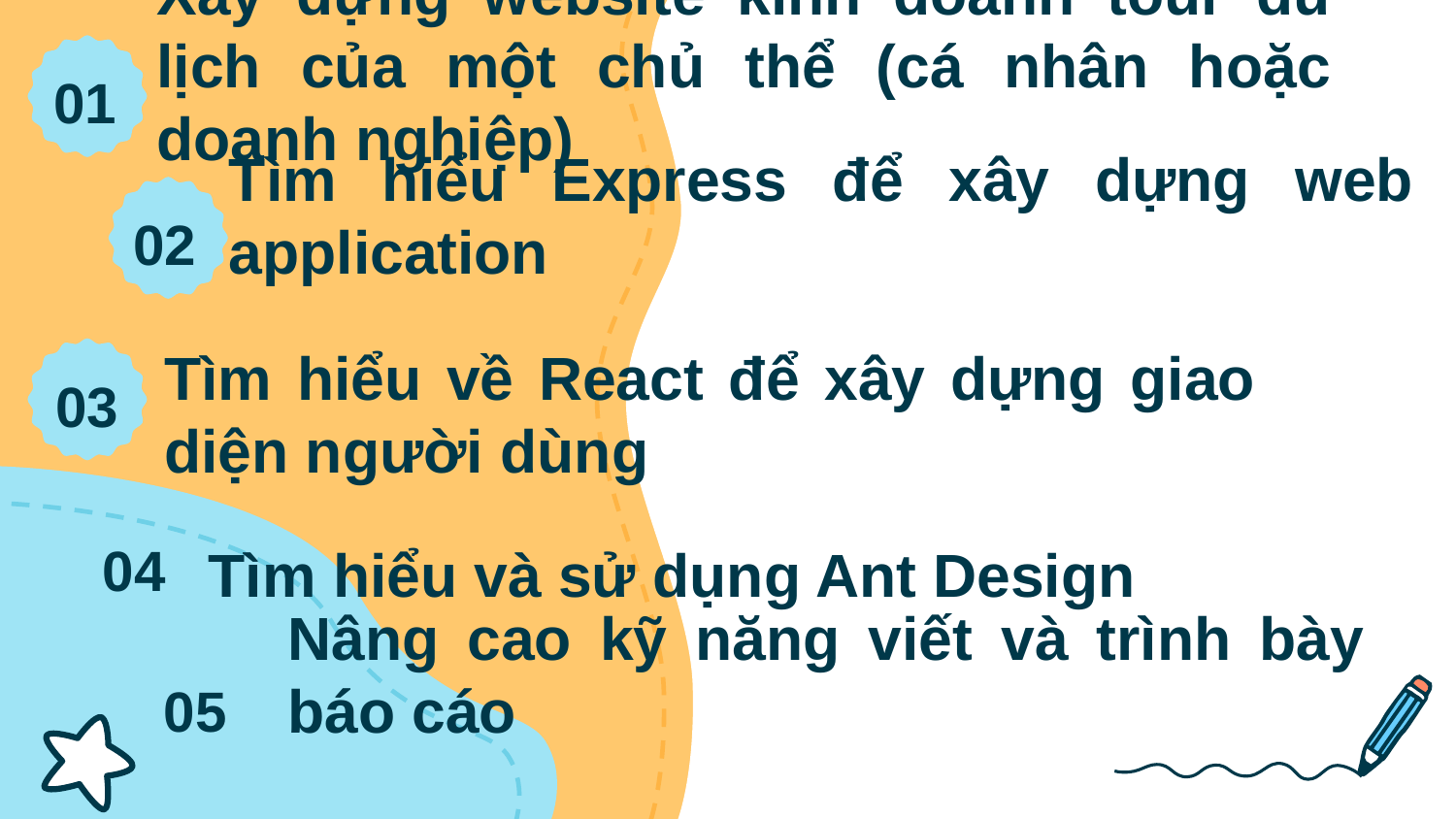

Xây dựng website kinh doanh tour du lịch của một chủ thể (cá nhân hoặc doanh nghiệp)

01

Tìm hiểu Express để xây dựng web application
02
Tìm hiểu về React để xây dựng giao diện người dùng

03
Tìm hiểu và sử dụng Ant Design
04

Nâng cao kỹ năng viết và trình bày báo cáo
05